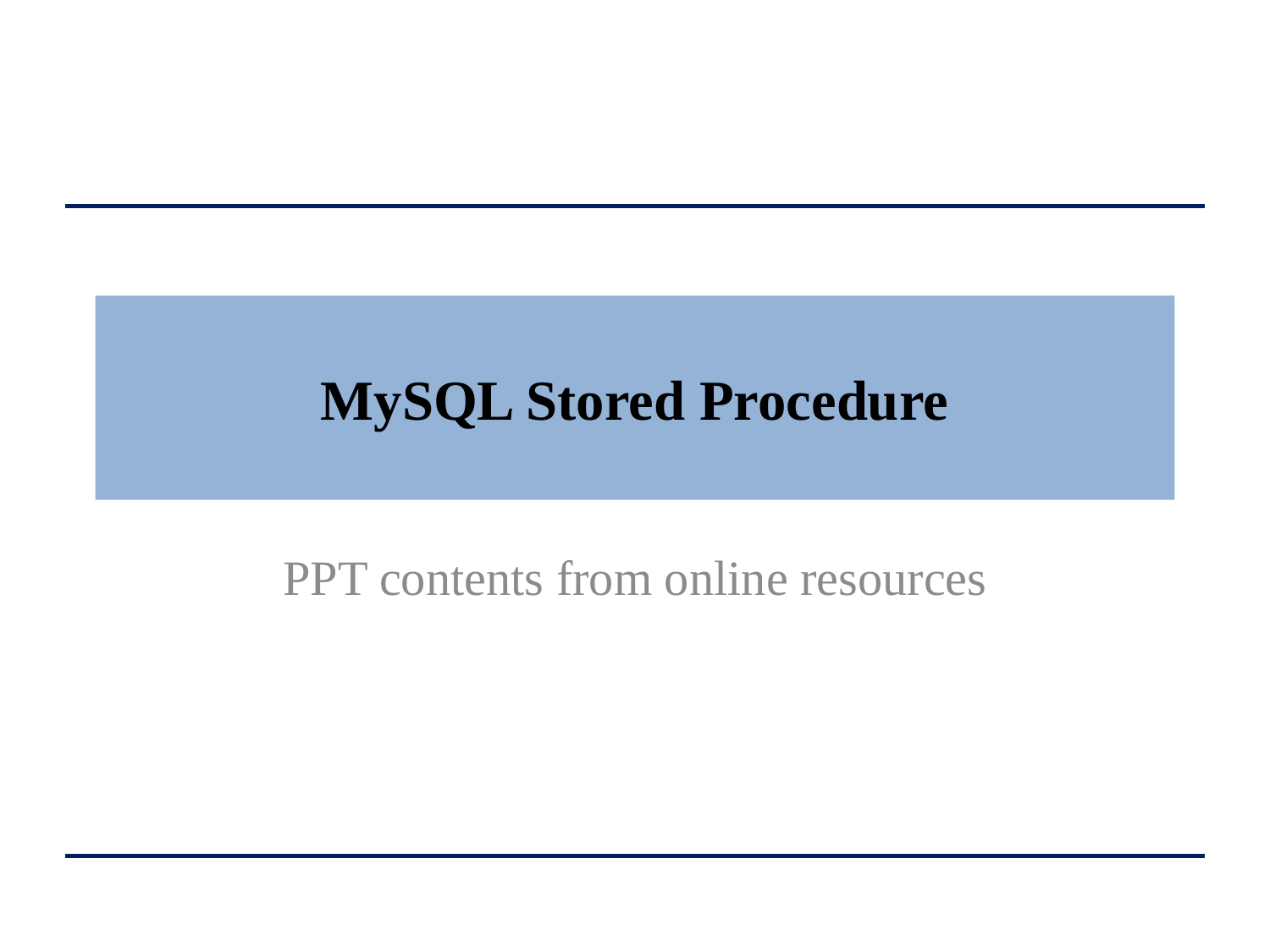

# MySQL Stored Procedure
PPT contents from online resources